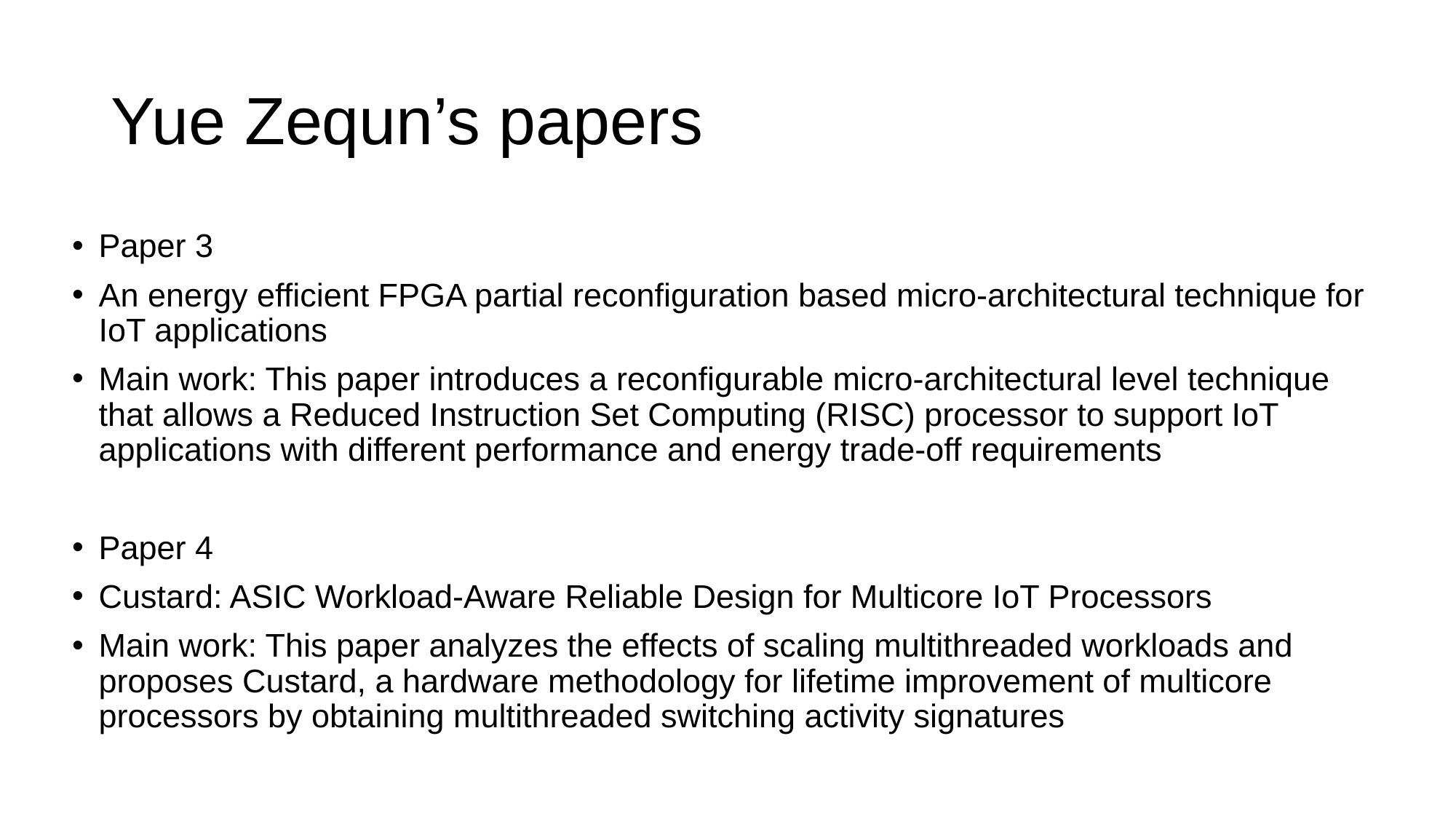

# Yue Zequn’s papers
Paper 3
An energy efficient FPGA partial reconfiguration based micro-architectural technique for IoT applications
Main work: This paper introduces a reconfigurable micro-architectural level technique that allows a Reduced Instruction Set Computing (RISC) processor to support IoT applications with different performance and energy trade-off requirements

Paper 4
Custard: ASIC Workload-Aware Reliable Design for Multicore IoT Processors
Main work: This paper analyzes the effects of scaling multithreaded workloads and proposes Custard, a hardware methodology for lifetime improvement of multicore processors by obtaining multithreaded switching activity signatures